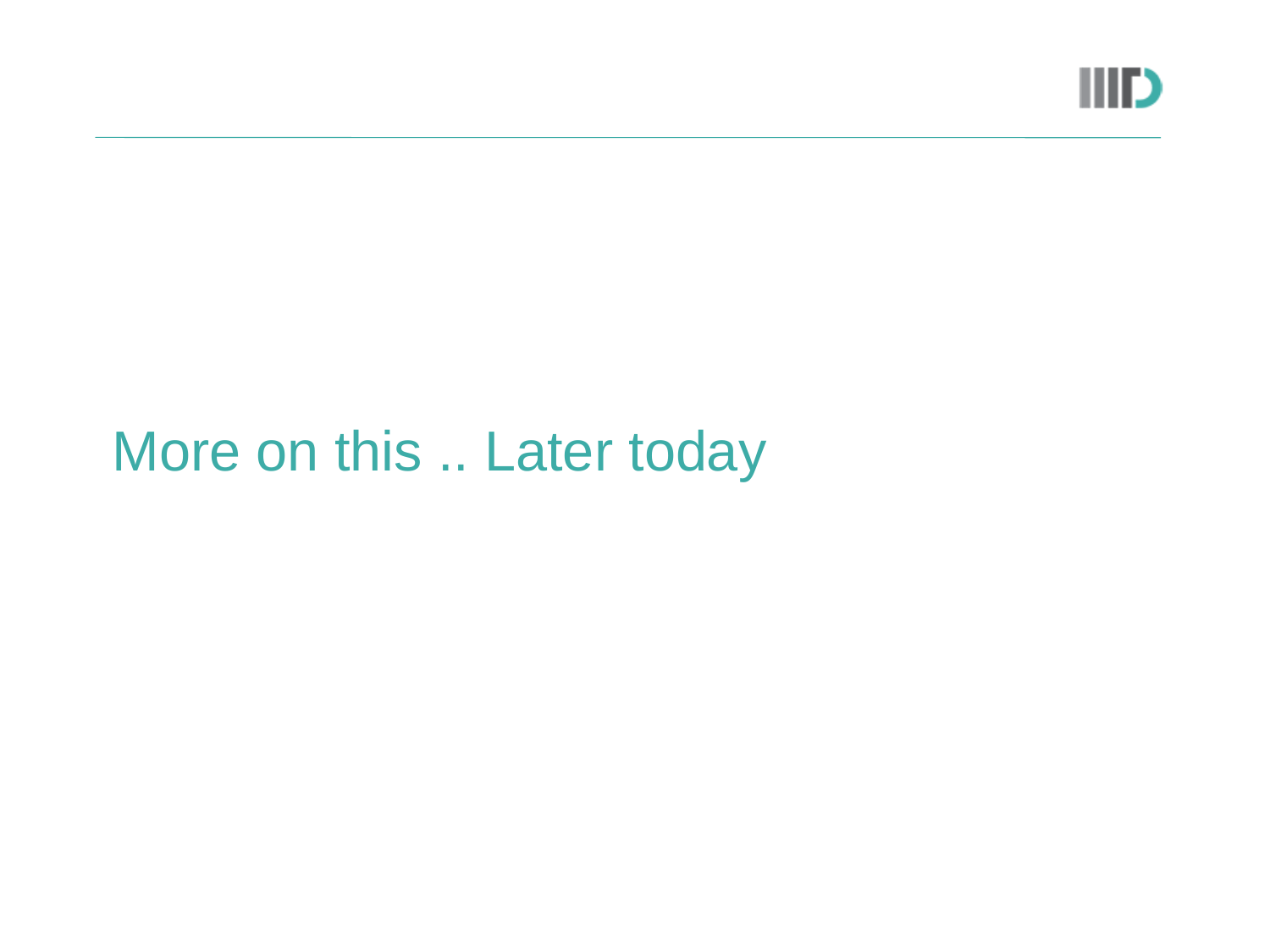

# More on this .. Later today